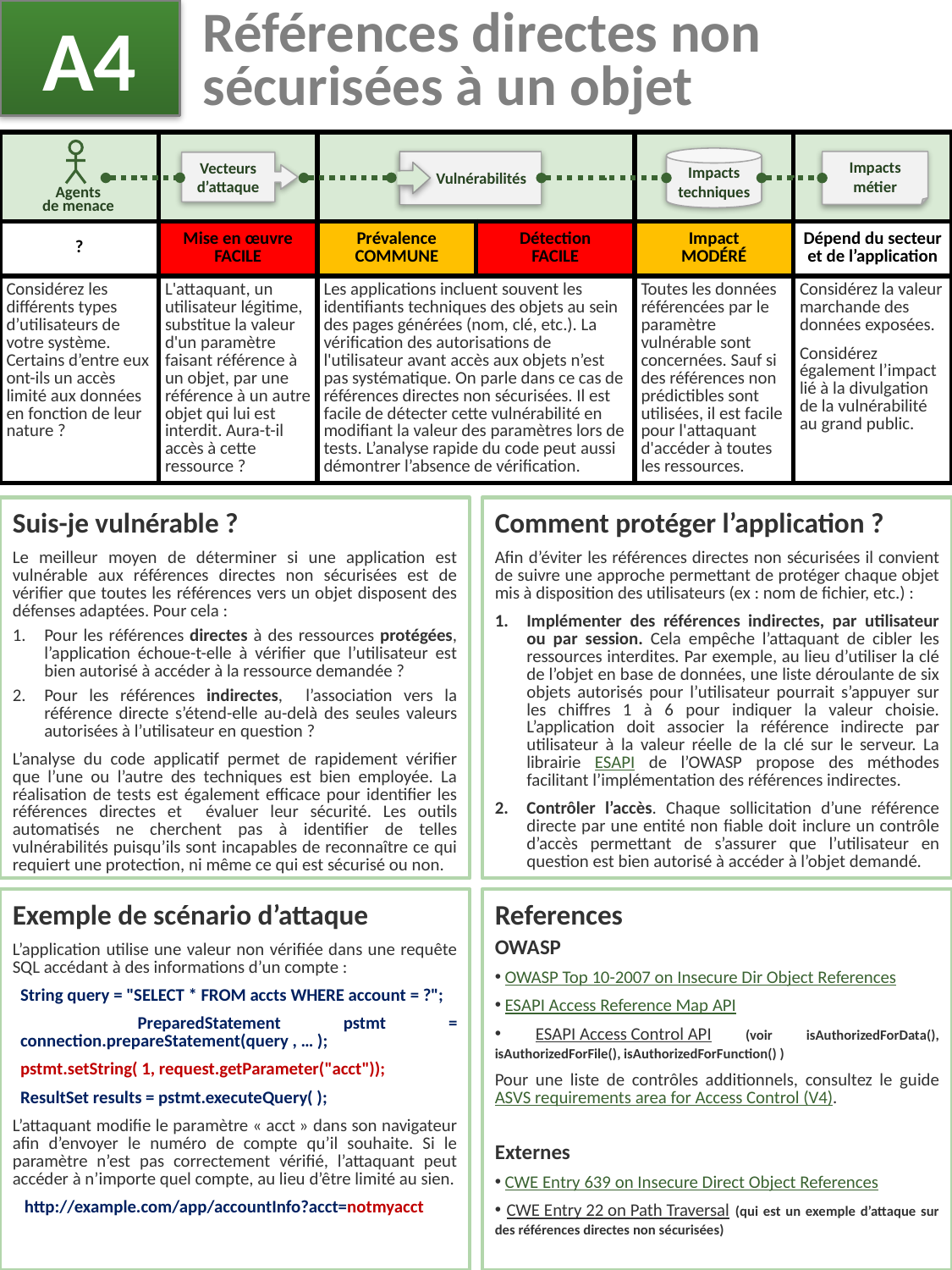

A4
# Références directes non sécurisées à un objet
|  |  |  |  |  |  |
| --- | --- | --- | --- | --- | --- |
| ? | Mise en œuvre FACILE | Prévalence COMMUNE | Détection FACILE | Impact MODÉRÉ | Dépend du secteur et de l’application |
| Considérez les différents types d’utilisateurs de votre système. Certains d’entre eux ont-ils un accès limité aux données en fonction de leur nature ? | L'attaquant, un utilisateur légitime, substitue la valeur d'un paramètre faisant référence à un objet, par une référence à un autre objet qui lui est interdit. Aura-t-il accès à cette ressource ? | Les applications incluent souvent les identifiants techniques des objets au sein des pages générées (nom, clé, etc.). La vérification des autorisations de l'utilisateur avant accès aux objets n’est pas systématique. On parle dans ce cas de références directes non sécurisées. Il est facile de détecter cette vulnérabilité en modifiant la valeur des paramètres lors de tests. L’analyse rapide du code peut aussi démontrer l’absence de vérification. |  | Toutes les données référencées par le paramètre vulnérable sont concernées. Sauf si des références non prédictibles sont utilisées, il est facile pour l'attaquant d'accéder à toutes les ressources. | Considérez la valeur marchande des données exposées. Considérez également l’impact lié à la divulgation de la vulnérabilité au grand public. |

Impacts
techniques
      Vulnérabilités
Impacts
métier
Vecteurs
d’attaque
Agents
de menace

Suis-je vulnérable ?
Le meilleur moyen de déterminer si une application est vulnérable aux références directes non sécurisées est de vérifier que toutes les références vers un objet disposent des défenses adaptées. Pour cela :
Pour les références directes à des ressources protégées, l’application échoue-t-elle à vérifier que l’utilisateur est bien autorisé à accéder à la ressource demandée ?
Pour les références indirectes,  l’association vers la référence directe s’étend-elle au-delà des seules valeurs autorisées à l’utilisateur en question ?
L’analyse du code applicatif permet de rapidement vérifier que l’une ou l’autre des techniques est bien employée. La réalisation de tests est également efficace pour identifier les références directes et  évaluer leur sécurité. Les outils automatisés ne cherchent pas à identifier de telles vulnérabilités puisqu’ils sont incapables de reconnaître ce qui requiert une protection, ni même ce qui est sécurisé ou non.

Comment protéger l’application ?
Afin d’éviter les références directes non sécurisées il convient de suivre une approche permettant de protéger chaque objet mis à disposition des utilisateurs (ex : nom de fichier, etc.) :
Implémenter des références indirectes, par utilisateur ou par session. Cela empêche l’attaquant de cibler les ressources interdites. Par exemple, au lieu d’utiliser la clé de l’objet en base de données, une liste déroulante de six objets autorisés pour l’utilisateur pourrait s’appuyer sur les chiffres 1 à 6 pour indiquer la valeur choisie. L’application doit associer la référence indirecte par utilisateur à la valeur réelle de la clé sur le serveur. La librairie ESAPI de l’OWASP propose des méthodes facilitant l’implémentation des références indirectes.
Contrôler l’accès. Chaque sollicitation d’une référence directe par une entité non fiable doit inclure un contrôle d’accès permettant de s’assurer que l’utilisateur en question est bien autorisé à accéder à l’objet demandé.
Exemple de scénario d’attaque
L’application utilise une valeur non vérifiée dans une requête SQL accédant à des informations d’un compte :
  String query = "SELECT * FROM accts WHERE account = ?";
  PreparedStatement pstmt =
  connection.prepareStatement(query , … );
  pstmt.setString( 1, request.getParameter("acct"));
  ResultSet results = pstmt.executeQuery( );
L’attaquant modifie le paramètre « acct » dans son navigateur afin d’envoyer le numéro de compte qu’il souhaite. Si le paramètre n’est pas correctement vérifié, l’attaquant peut accéder à n’importe quel compte, au lieu d’être limité au sien.
   http://example.com/app/accountInfo?acct=notmyacct
References
OWASP
 OWASP Top 10-2007 on Insecure Dir Object References
 ESAPI Access Reference Map API
 ESAPI Access Control API (voir isAuthorizedForData(), isAuthorizedForFile(), isAuthorizedForFunction() )
Pour une liste de contrôles additionnels, consultez le guide ASVS requirements area for Access Control (V4).

Externes
 CWE Entry 639 on Insecure Direct Object References
 CWE Entry 22 on Path Traversal (qui est un exemple d’attaque sur des références directes non sécurisées)